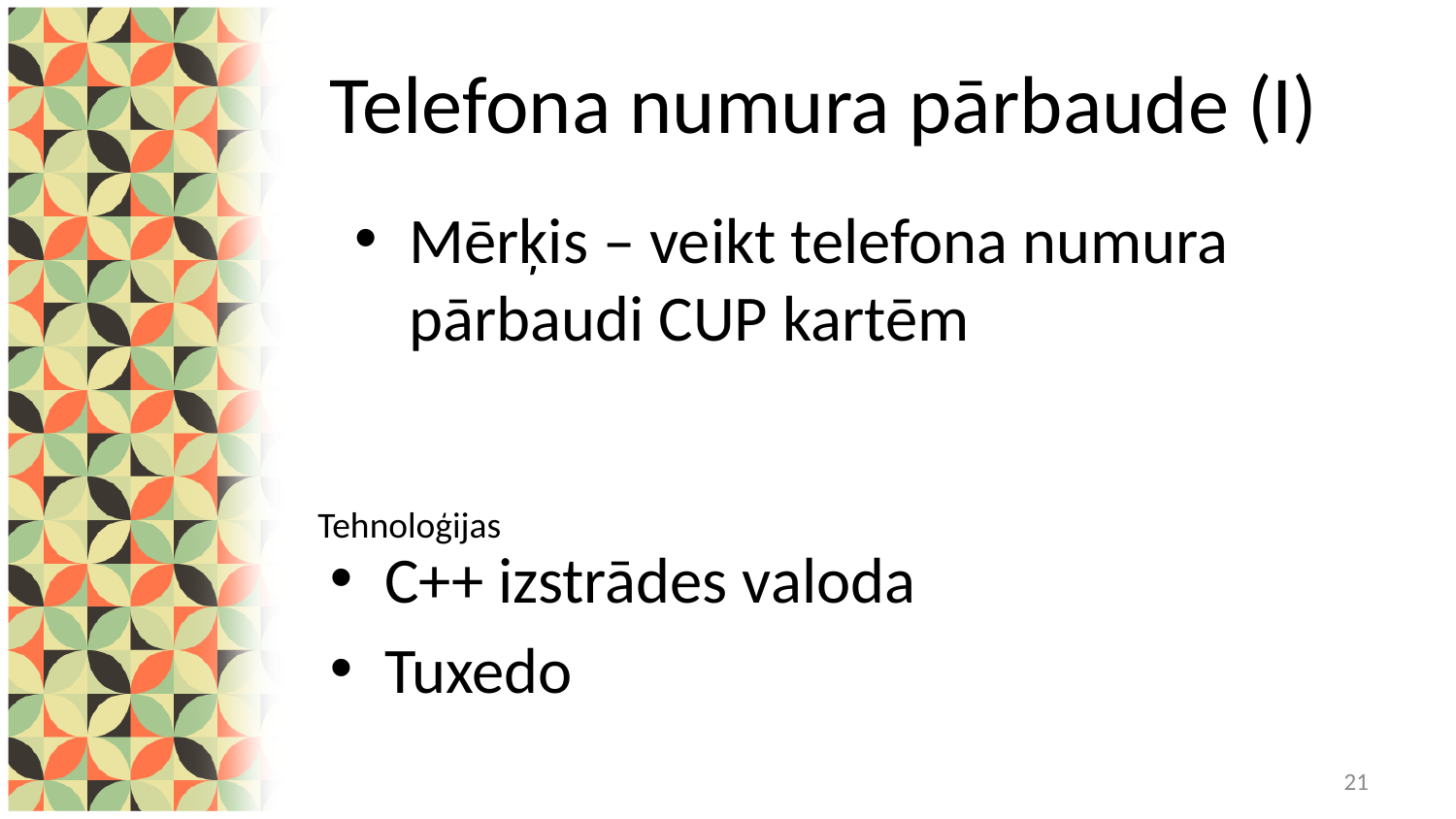

# Telefona numura pārbaude (I)
Mērķis – veikt telefona numura pārbaudi CUP kartēm
Tehnoloģijas
C++ izstrādes valoda
Tuxedo
21